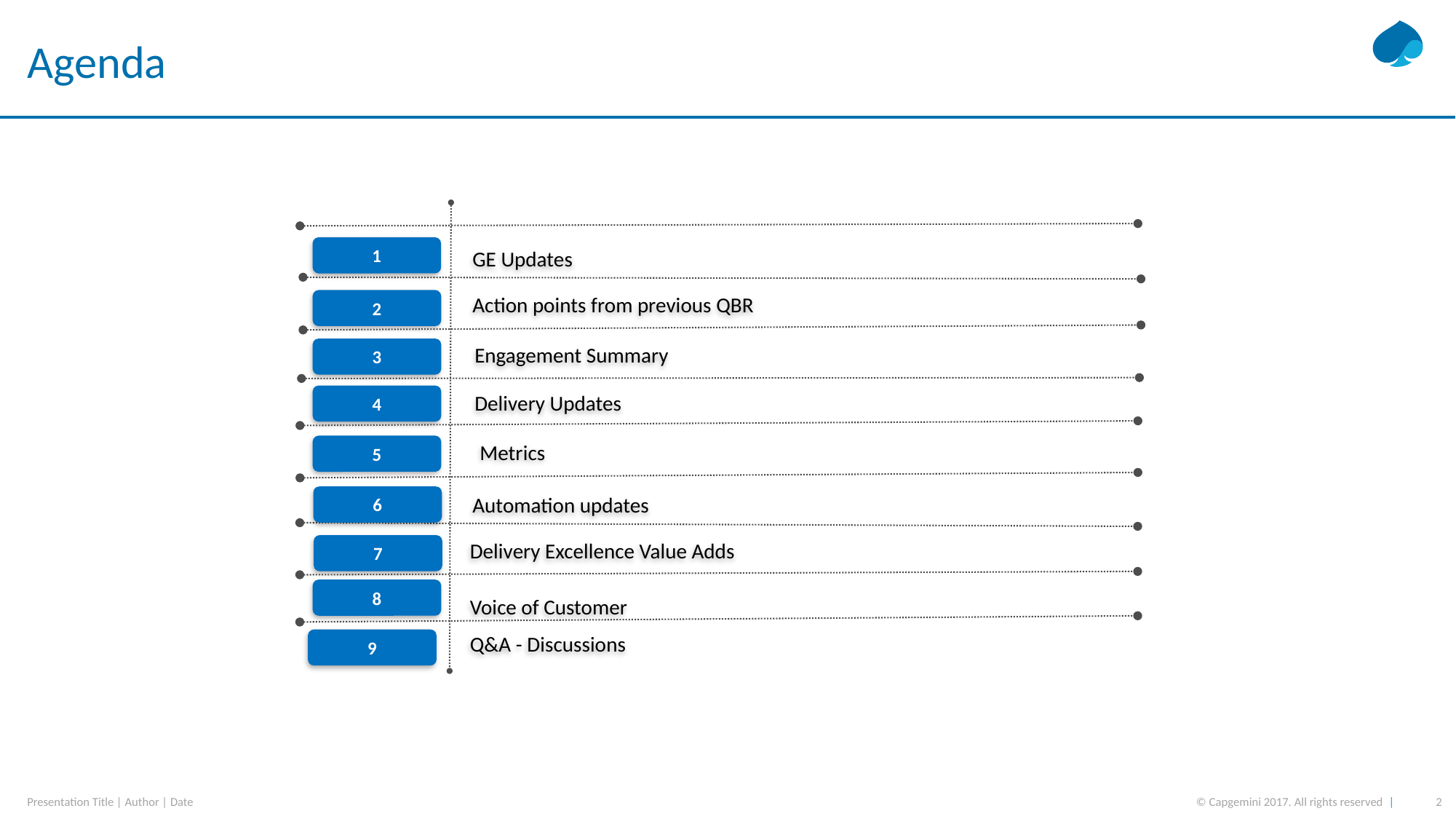

# Agenda

1
GE Updates

Action points from previous QBR
2

Engagement Summary
3

Delivery Updates
4

Metrics
5

Automation updates
6

Delivery Excellence Value Adds
7

8
Voice of Customer

Q&A - Discussions
9